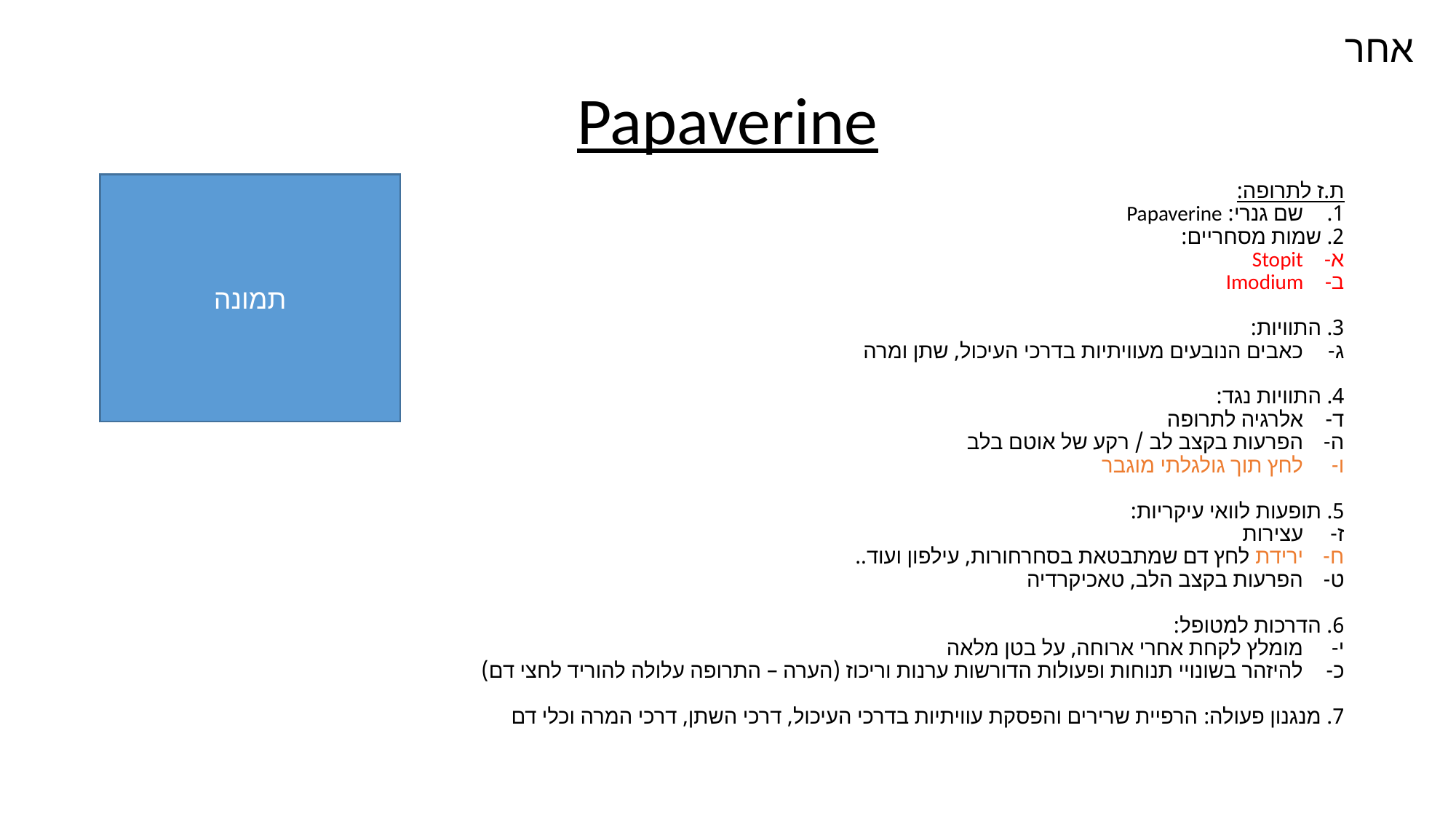

אחר
# Papaverine
ת.ז לתרופה:
שם גנרי: Papaverine
2. שמות מסחריים:
Stopit
Imodium

3. התוויות:
כאבים הנובעים מעוויתיות בדרכי העיכול, שתן ומרה

4. התוויות נגד:
אלרגיה לתרופה
הפרעות בקצב לב / רקע של אוטם בלב
לחץ תוך גולגלתי מוגבר

5. תופעות לוואי עיקריות:
עצירות
ירידת לחץ דם שמתבטאת בסחרחורות, עילפון ועוד..
הפרעות בקצב הלב, טאכיקרדיה

6. הדרכות למטופל:
מומלץ לקחת אחרי ארוחה, על בטן מלאה
להיזהר בשונויי תנוחות ופעולות הדורשות ערנות וריכוז (הערה – התרופה עלולה להוריד לחצי דם)

7. מנגנון פעולה: הרפיית שרירים והפסקת עוויתיות בדרכי העיכול, דרכי השתן, דרכי המרה וכלי דם

תמונה